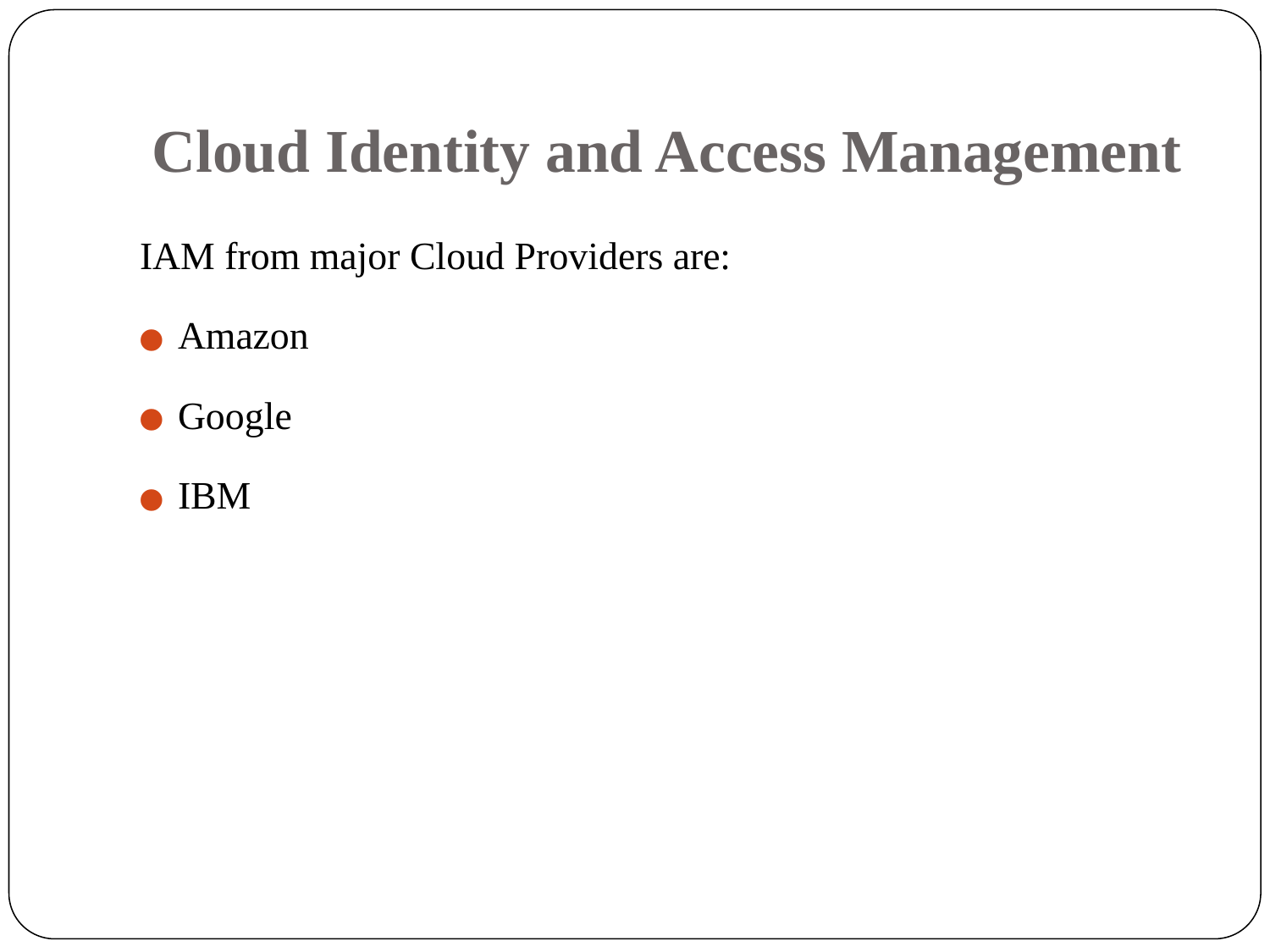

# Cloud Identity and Access Management
IAM from major Cloud Providers are:
Amazon
Google
IBM